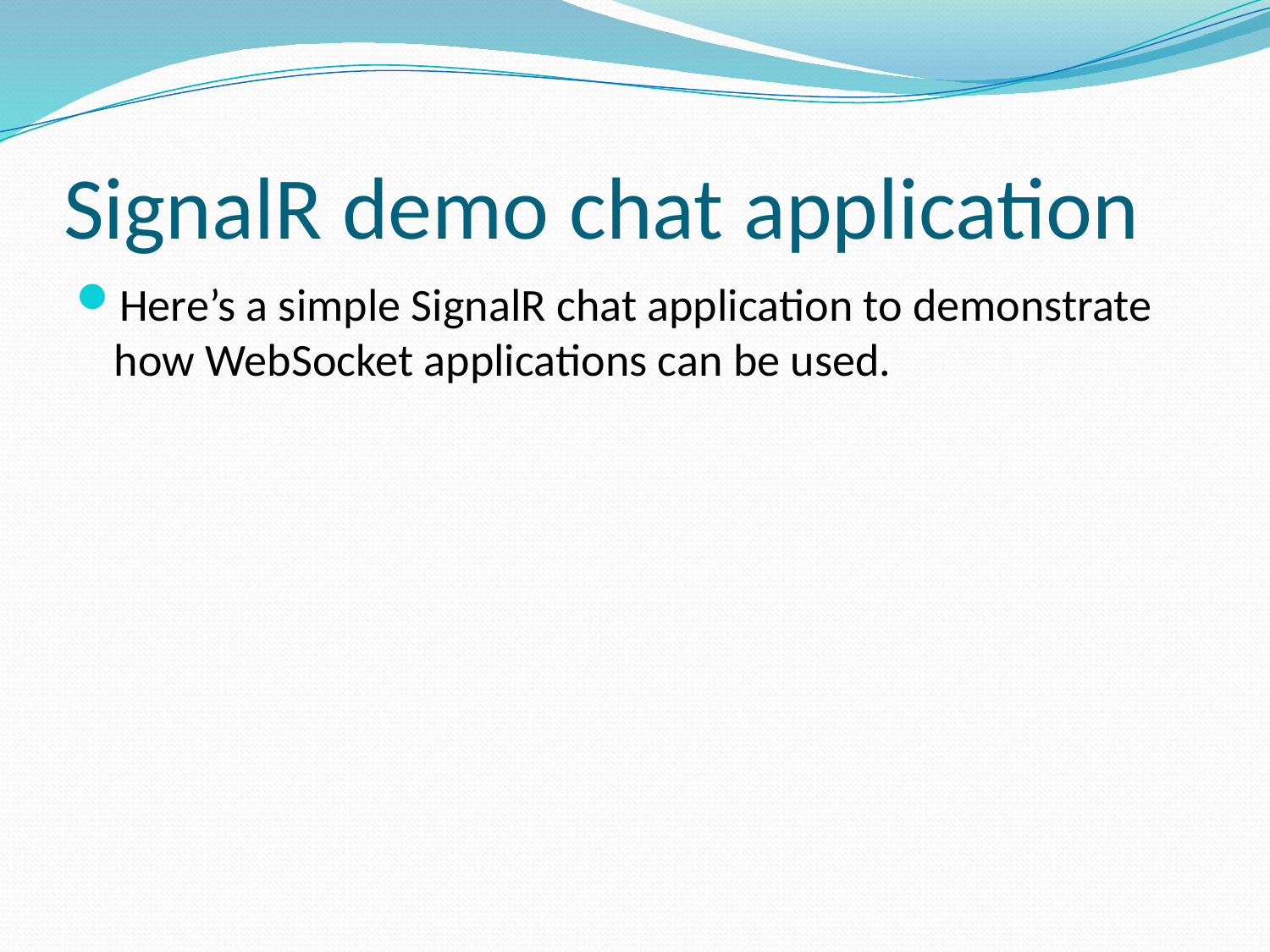

# SignalR demo chat application
Here’s a simple SignalR chat application to demonstrate how WebSocket applications can be used.